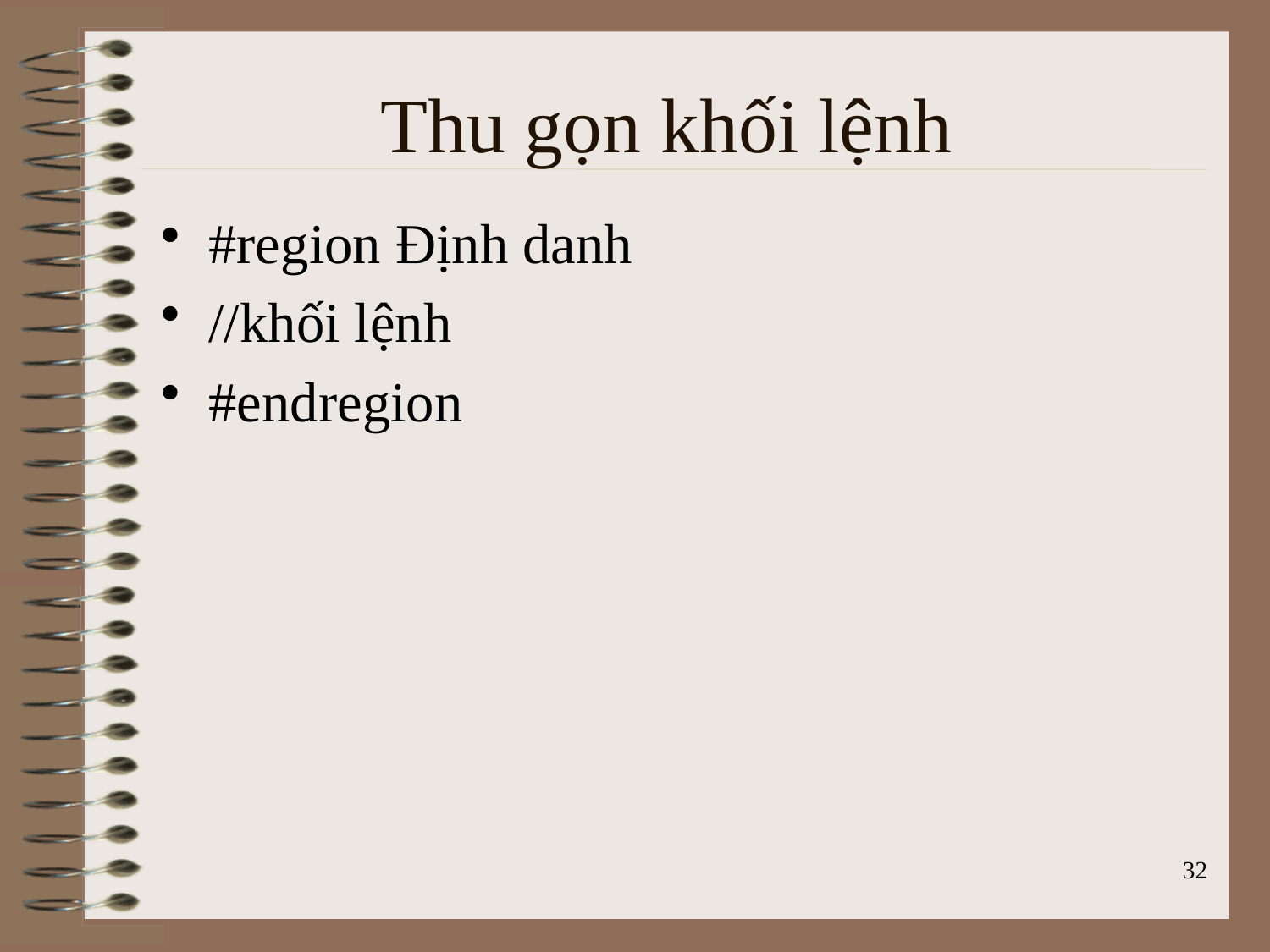

# Thu gọn khối lệnh
#region Định danh
//khối lệnh
#endregion
32